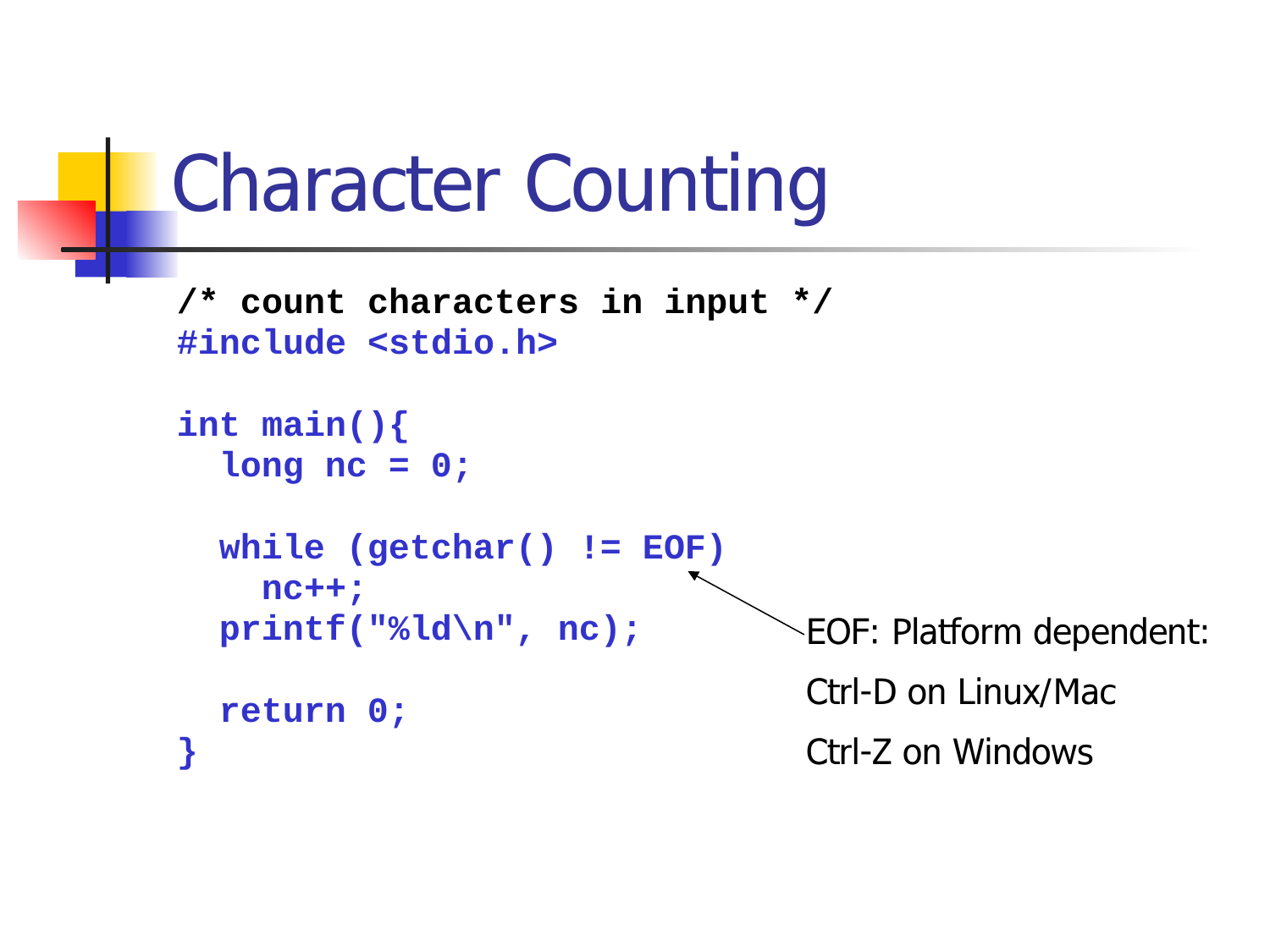

# Character Counting
/* count characters in input */
#include <stdio.h>

int main(){
  long nc = 0;

  while (getchar() != EOF)
    nc++;
  printf("%ld\n", nc);

  return 0;
}

EOF: Platform dependent:
Ctrl-D on Linux/Mac
Ctrl-Z on Windows